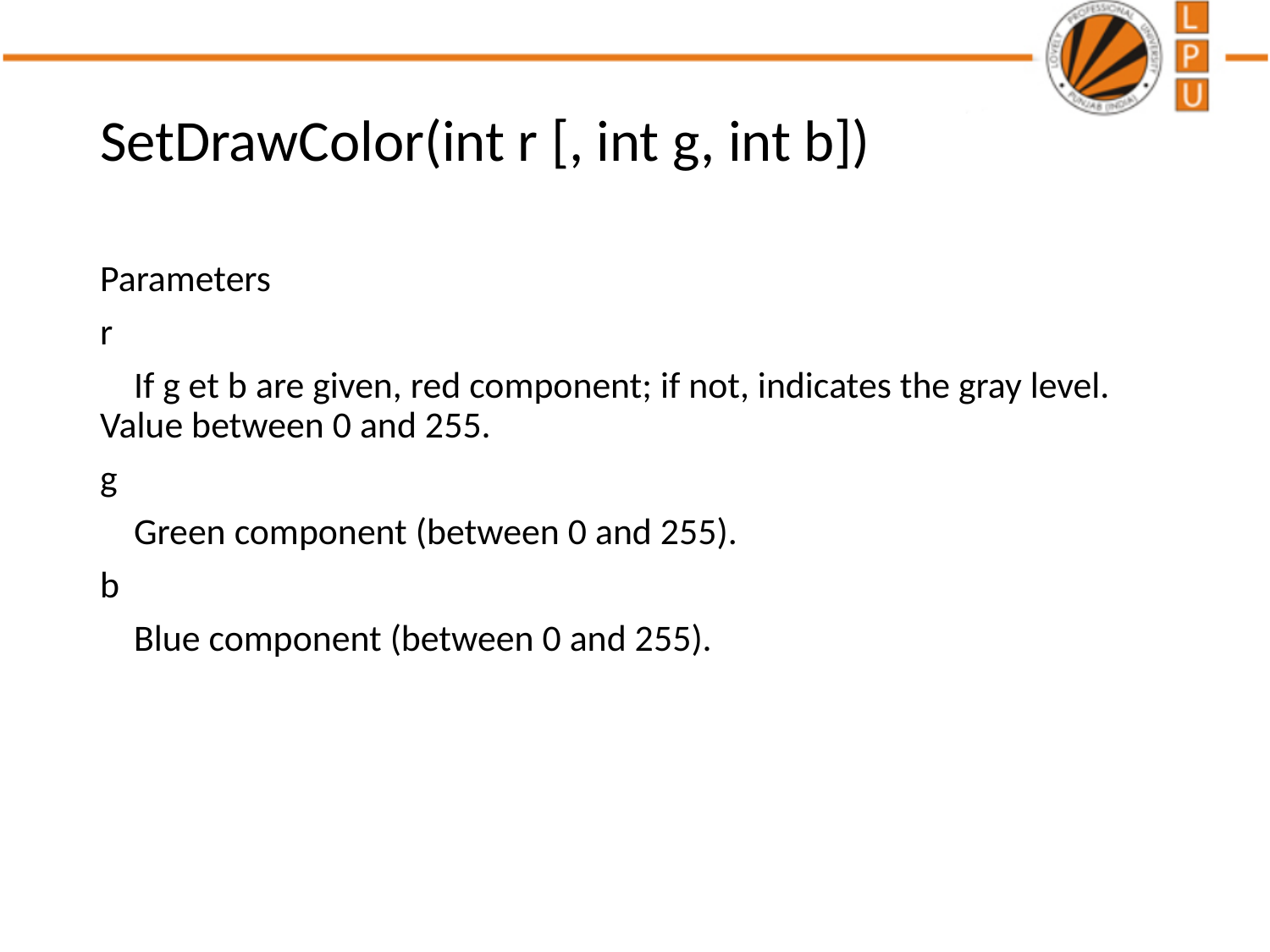

# SetDrawColor(int r [, int g, int b])
Parameters
r
    If g et b are given, red component; if not, indicates the gray level. Value between 0 and 255.
g
    Green component (between 0 and 255).
b
    Blue component (between 0 and 255).